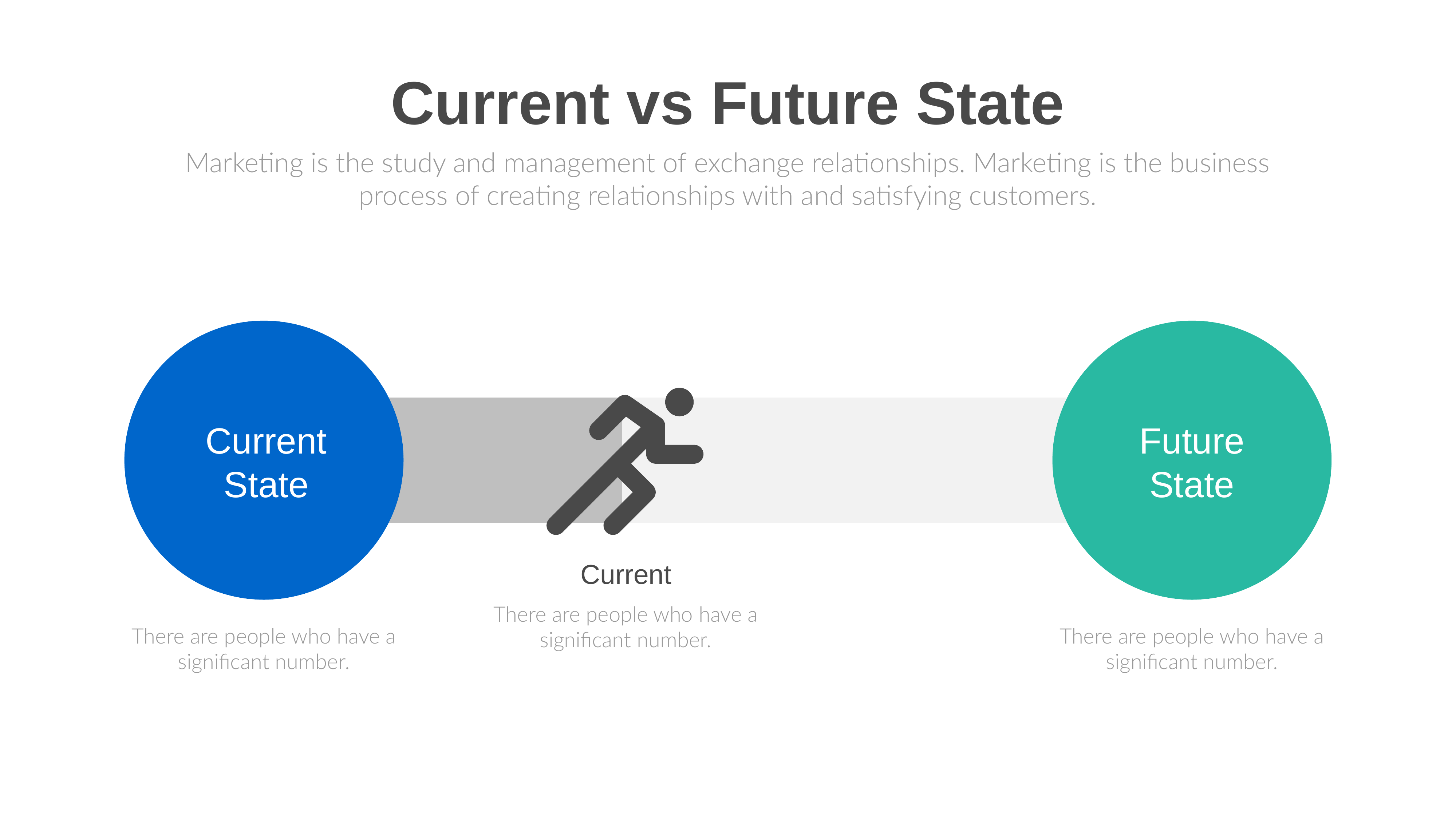

Current vs Future State
Marketing is the study and management of exchange relationships. Marketing is the business process of creating relationships with and satisfying customers.

Current

Current State
Future State
There are people who have a significant number.
There are people who have a significant number.
There are people who have a significant number.